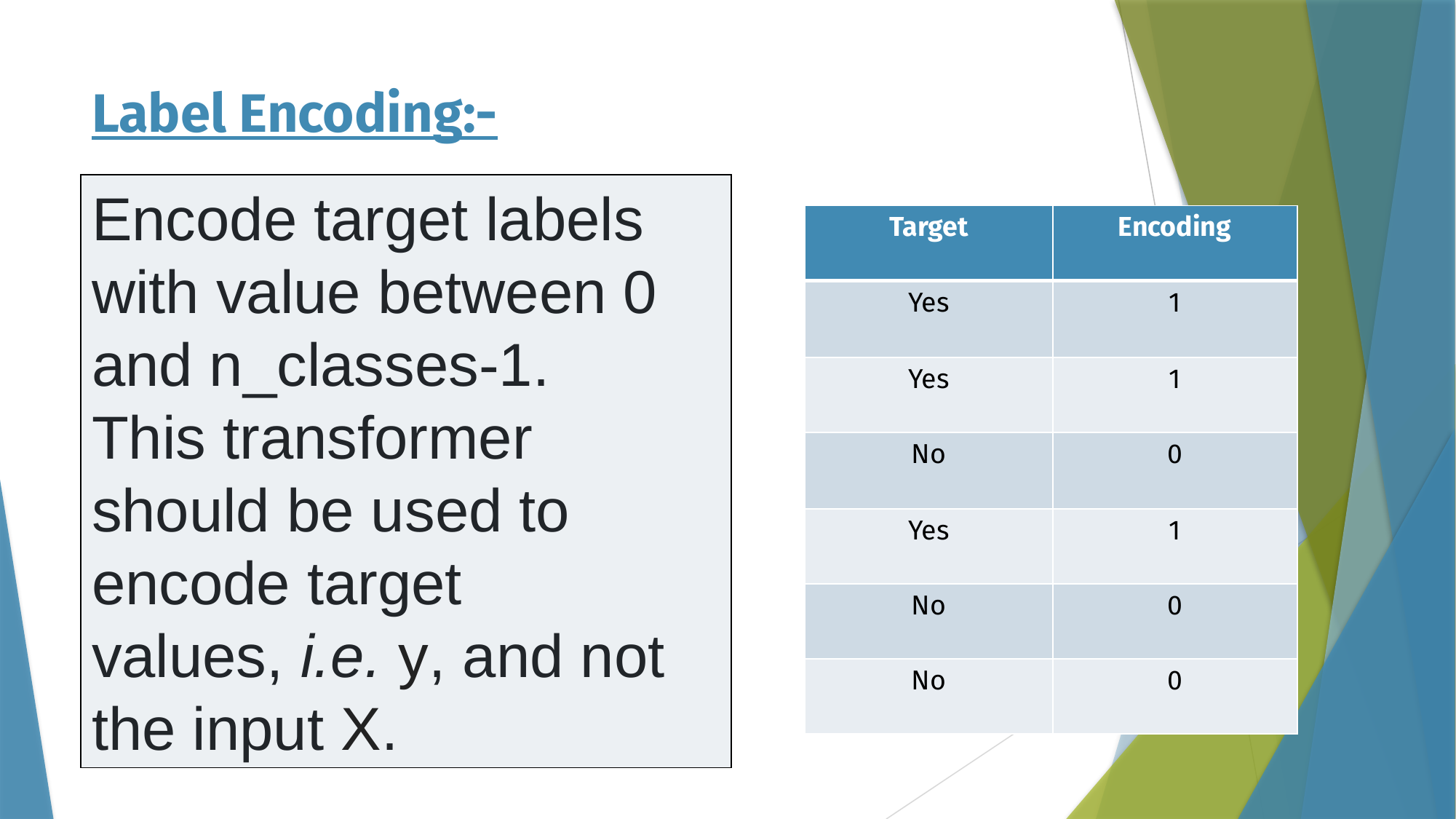

# Label Encoding:-
| Target | Encoding |
| --- | --- |
| Yes | 1 |
| Yes | 1 |
| No | 0 |
| Yes | 1 |
| No | 0 |
| No | 0 |
Encode target labels with value between 0 and n_classes-1.
This transformer should be used to encode target values, i.e. y, and not the input X.